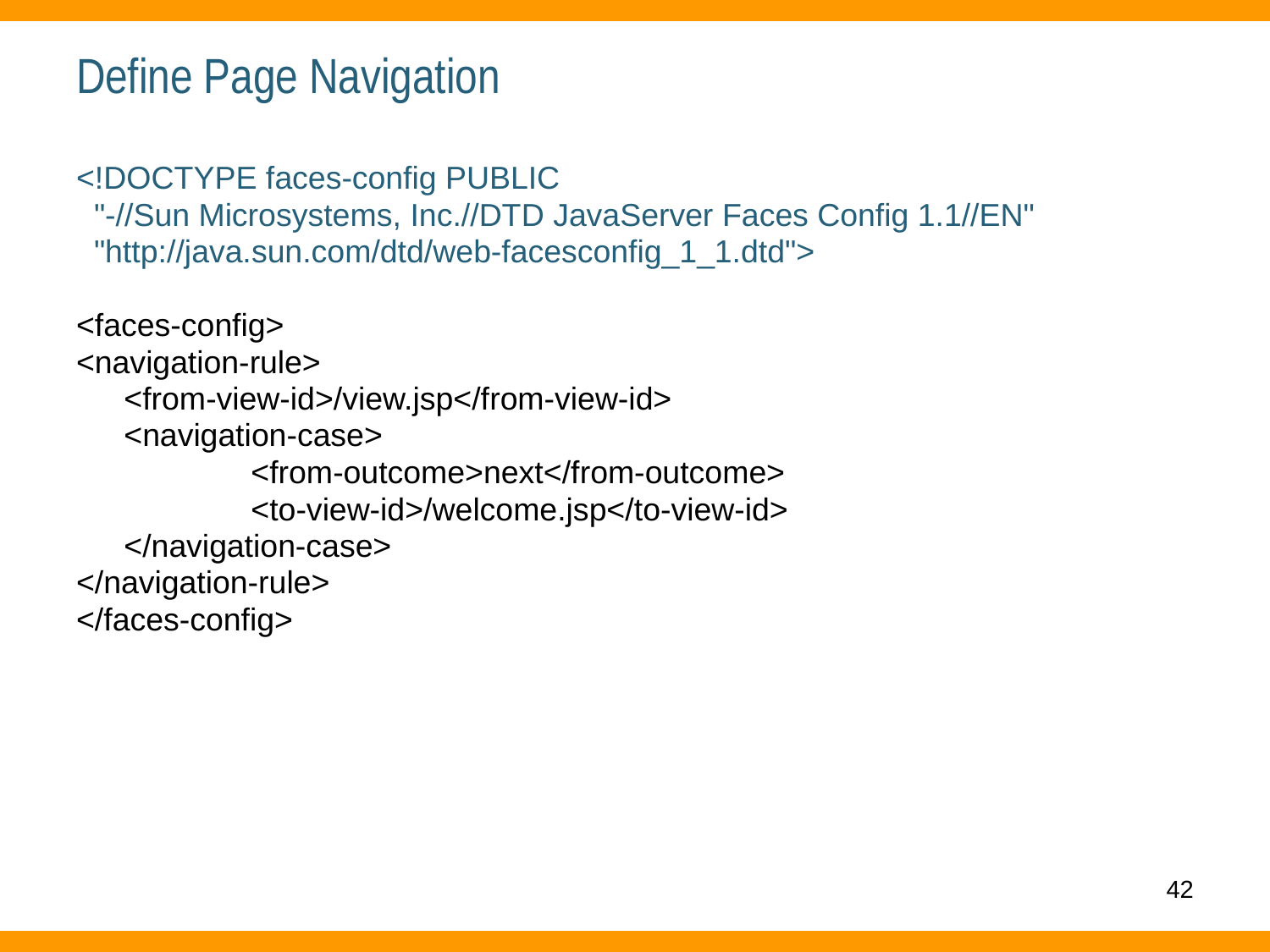

# Define Page Navigation
<!DOCTYPE faces-config PUBLIC
  "-//Sun Microsystems, Inc.//DTD JavaServer Faces Config 1.1//EN"
  "http://java.sun.com/dtd/web-facesconfig_1_1.dtd">

<faces-config>
<navigation-rule>
	<from-view-id>/view.jsp</from-view-id>
	<navigation-case>
		<from-outcome>next</from-outcome>
		<to-view-id>/welcome.jsp</to-view-id>
	</navigation-case>
</navigation-rule>
</faces-config>
42